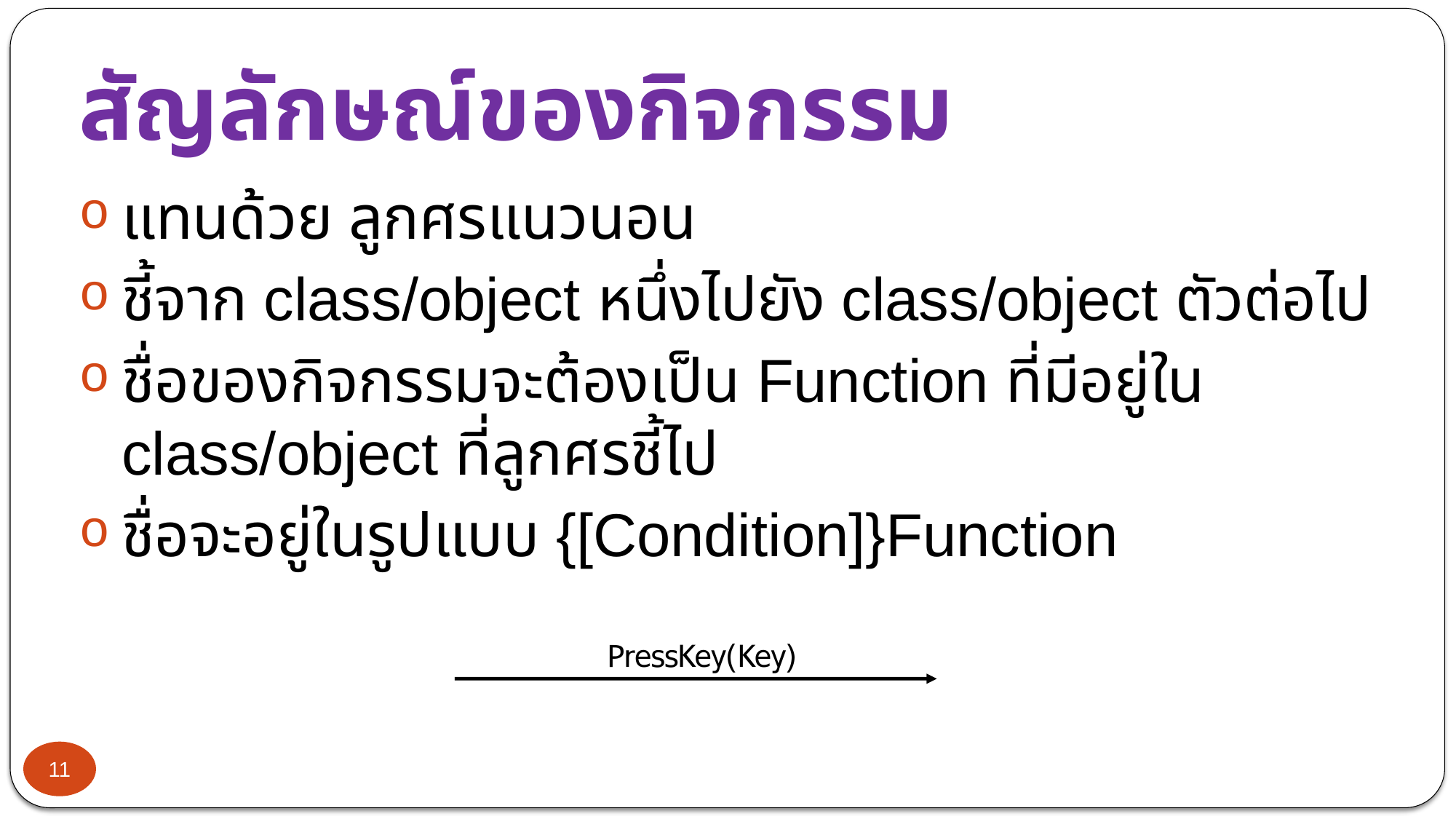

# สัญลักษณ์ของกิจกรรม
แทนด้วย ลูกศรแนวนอน
ชี้จาก class/object หนึ่งไปยัง class/object ตัวต่อไป
ชื่อของกิจกรรมจะต้องเป็น Function ที่มีอยู่ใน class/object ที่ลูกศรชี้ไป
ชื่อจะอยู่ในรูปแบบ {[Condition]}Function

PressKey(Key)

11